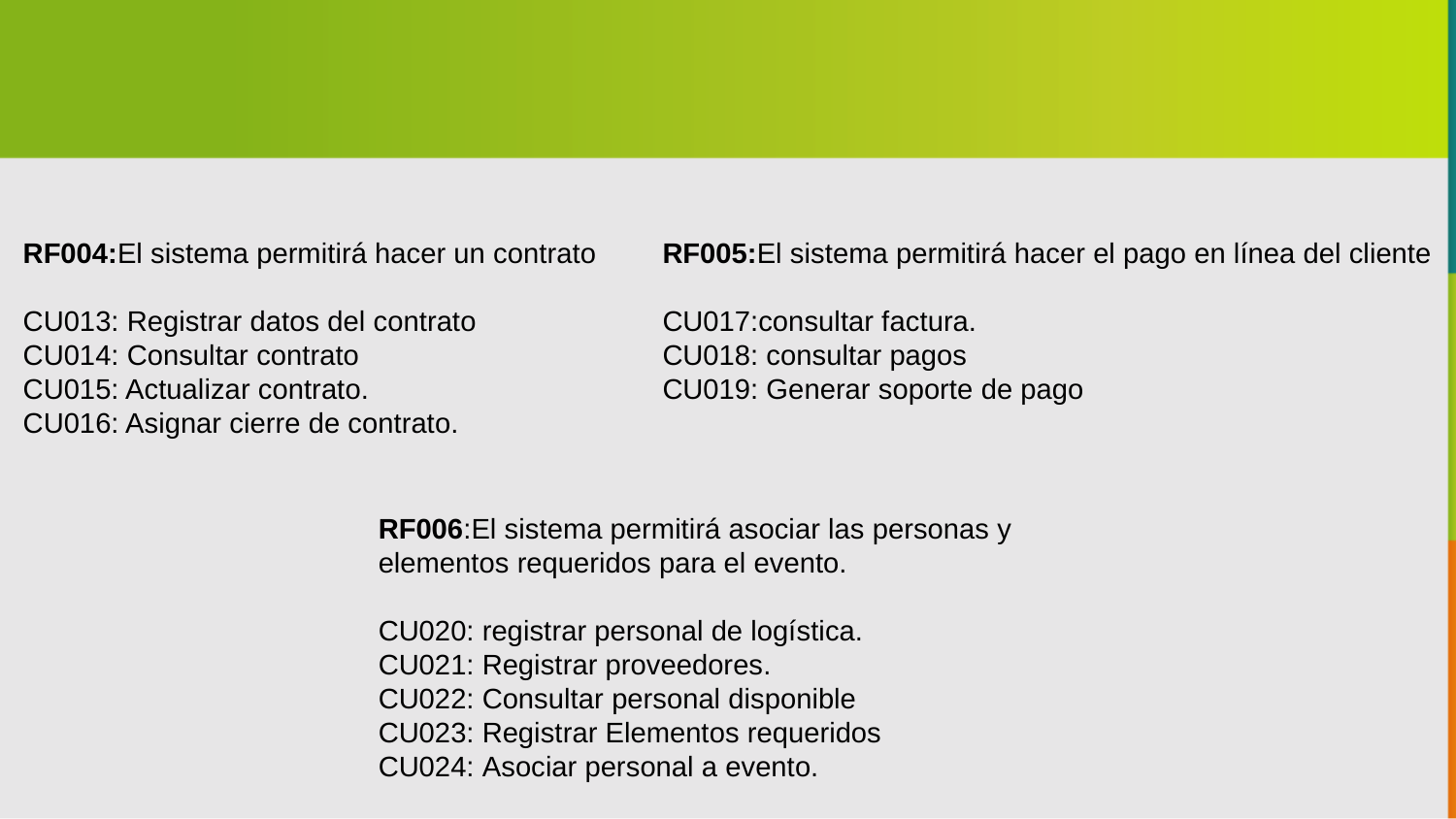

RF004:El sistema permitirá hacer un contrato

CU013: Registrar datos del contrato
CU014: Consultar contrato
CU015: Actualizar contrato.
CU016: Asignar cierre de contrato.

RF005:El sistema permitirá hacer el pago en línea del cliente

CU017:consultar factura.
CU018: consultar pagos
CU019: Generar soporte de pago

RF006:El sistema permitirá asociar las personas y elementos requeridos para el evento.

CU020: registrar personal de logística.
CU021: Registrar proveedores.
CU022: Consultar personal disponible
CU023: Registrar Elementos requeridos
CU024: Asociar personal a evento.